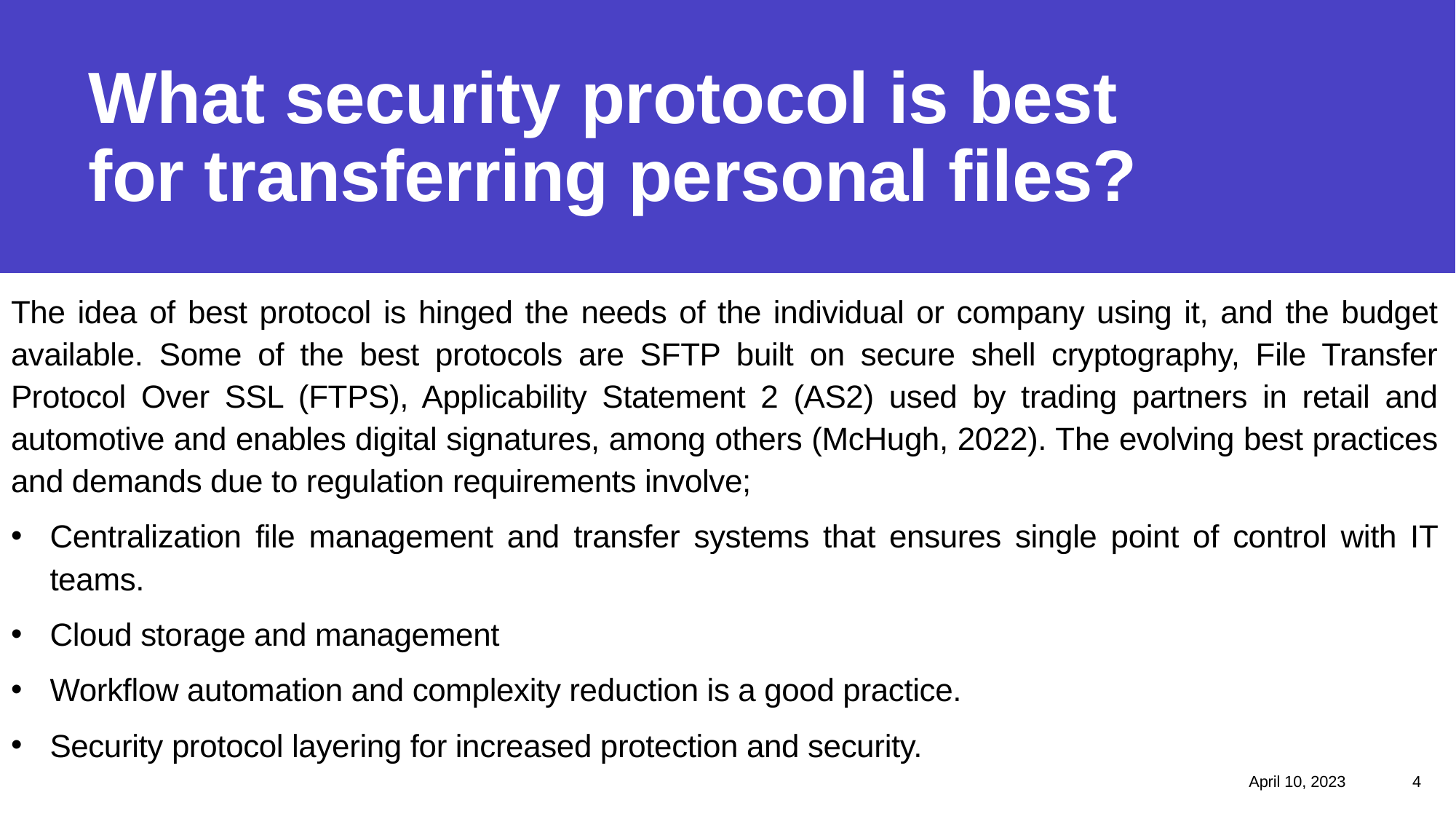

# What security protocol is best for transferring personal files?
The idea of best protocol is hinged the needs of the individual or company using it, and the budget available. Some of the best protocols are SFTP built on secure shell cryptography, File Transfer Protocol Over SSL (FTPS), Applicability Statement 2 (AS2) used by trading partners in retail and automotive and enables digital signatures, among others (McHugh, 2022). The evolving best practices and demands due to regulation requirements involve;
Centralization file management and transfer systems that ensures single point of control with IT teams.
Cloud storage and management
Workflow automation and complexity reduction is a good practice.
Security protocol layering for increased protection and security.

April 10, 2023
Presentation title
4